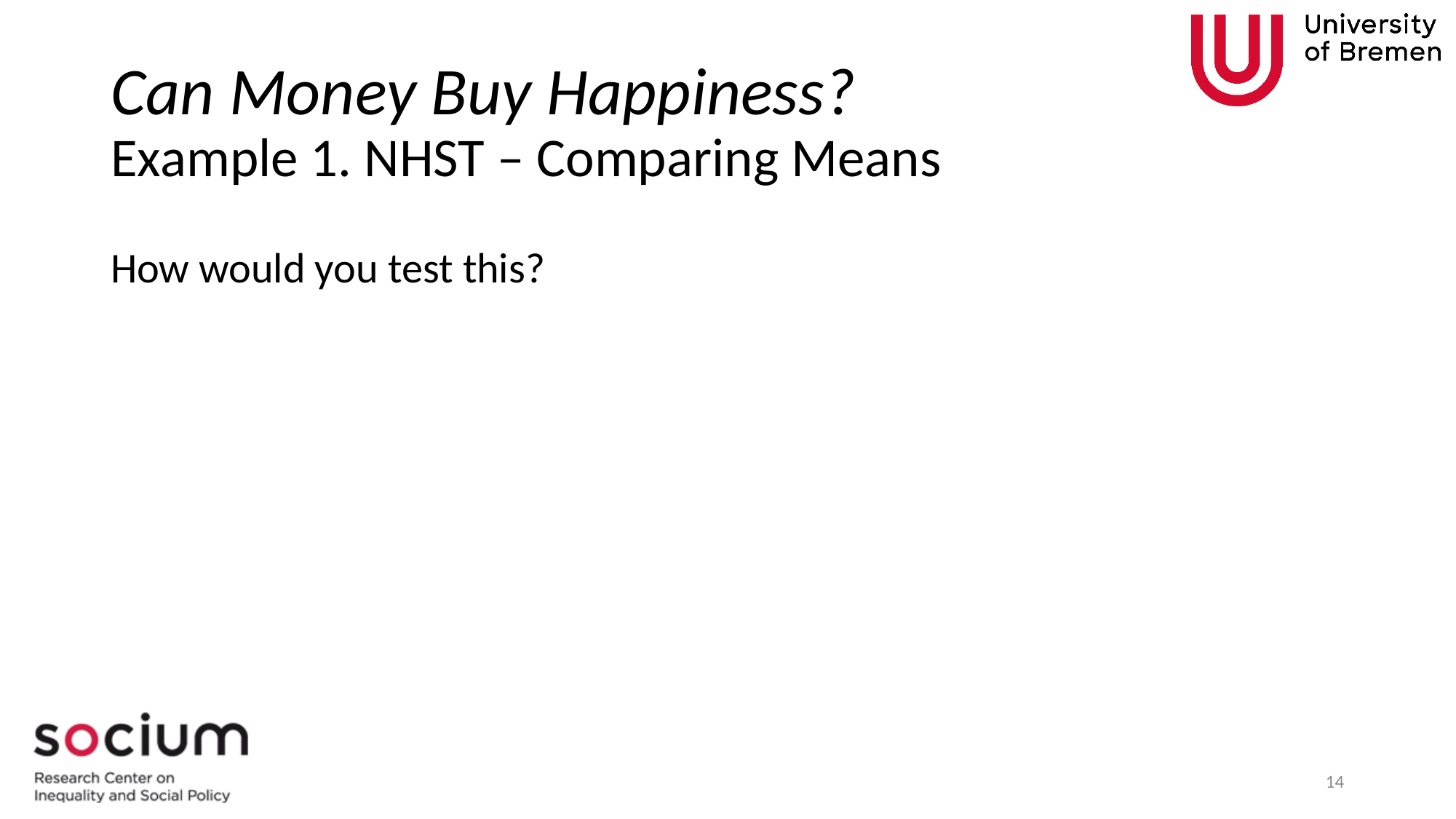

# Can Money Buy Happiness? Example 1. NHST – Comparing Means
How would you test this?
14